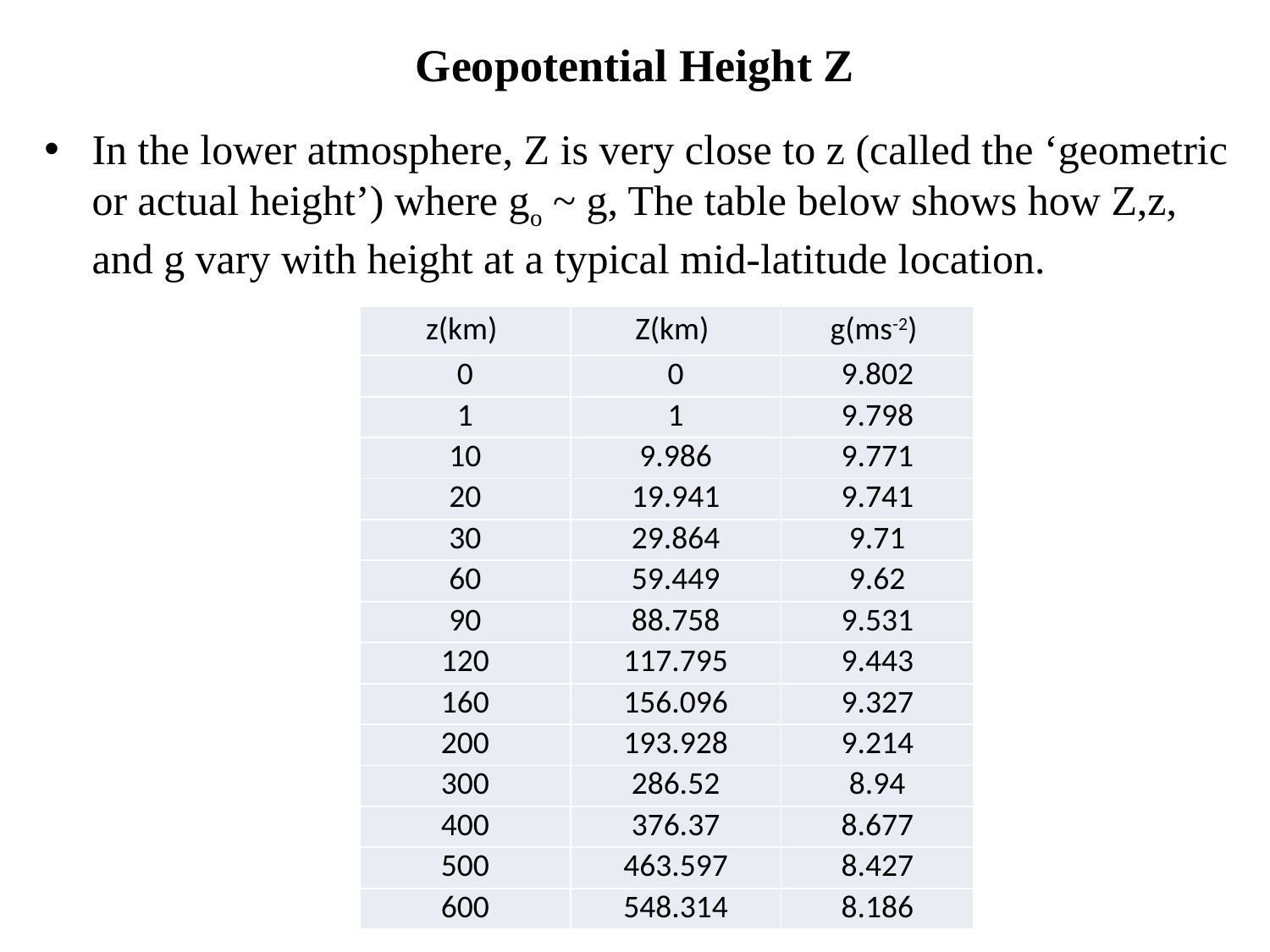

# Geopotential Height Z
In the lower atmosphere, Z is very close to z (called the ‘geometric or actual height’) where go ~ g, The table below shows how Z,z, and g vary with height at a typical mid-latitude location.
| z(km) | Z(km) | g(ms-2) |
| --- | --- | --- |
| 0 | 0 | 9.802 |
| 1 | 1 | 9.798 |
| 10 | 9.986 | 9.771 |
| 20 | 19.941 | 9.741 |
| 30 | 29.864 | 9.71 |
| 60 | 59.449 | 9.62 |
| 90 | 88.758 | 9.531 |
| 120 | 117.795 | 9.443 |
| 160 | 156.096 | 9.327 |
| 200 | 193.928 | 9.214 |
| 300 | 286.52 | 8.94 |
| 400 | 376.37 | 8.677 |
| 500 | 463.597 | 8.427 |
| 600 | 548.314 | 8.186 |